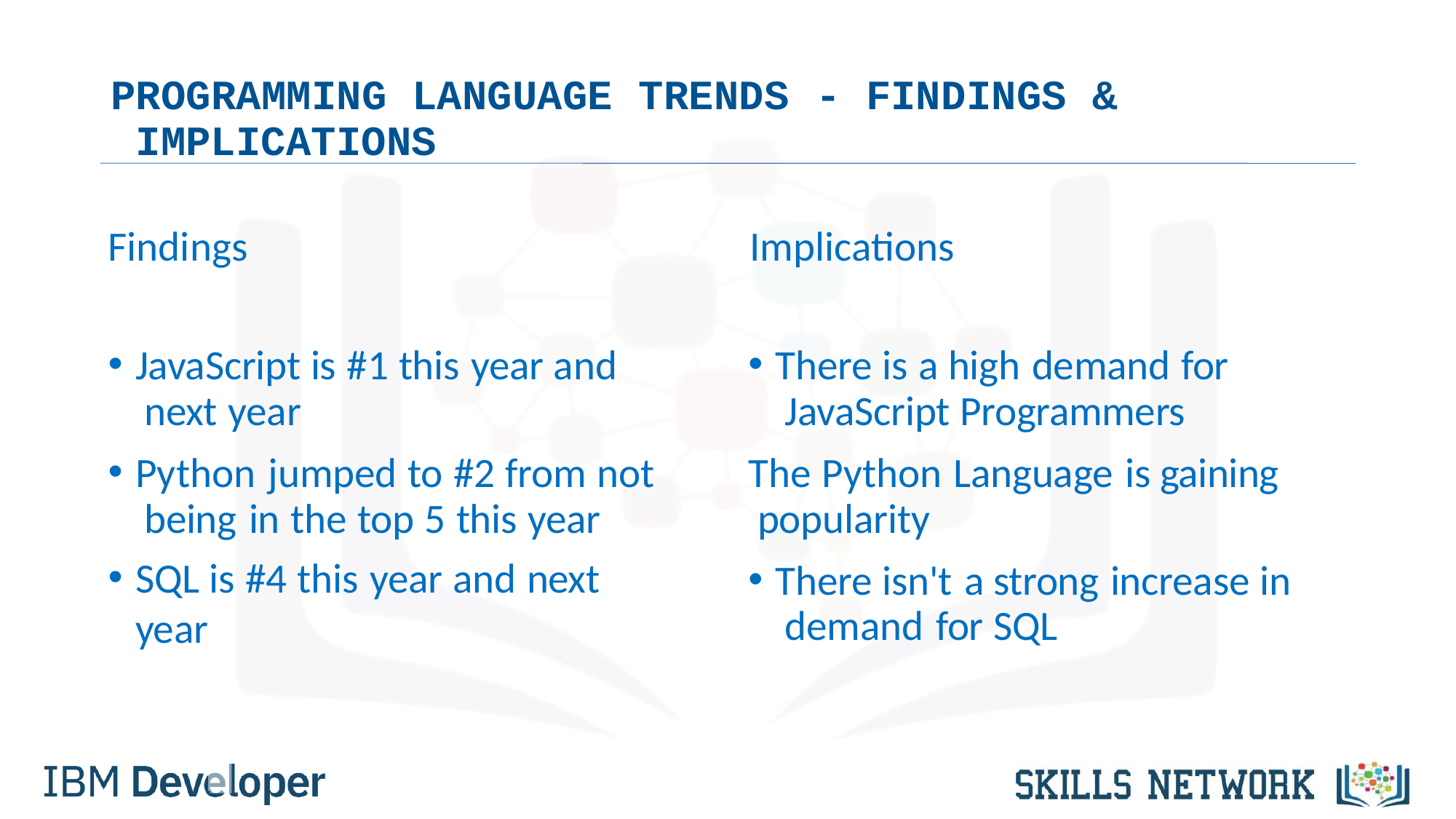

PROGRAMMING LANGUAGE TRENDS - FINDINGS &  IMPLICATIONS

Findings	Implications
JavaScript is #1 this year and  next year
Python jumped to #2 from not  being in the top 5 this year
SQL is #4 this year and next year
There is a high demand for  JavaScript Programmers
The Python Language is gaining  popularity
There isn't a strong increase in  demand for SQL